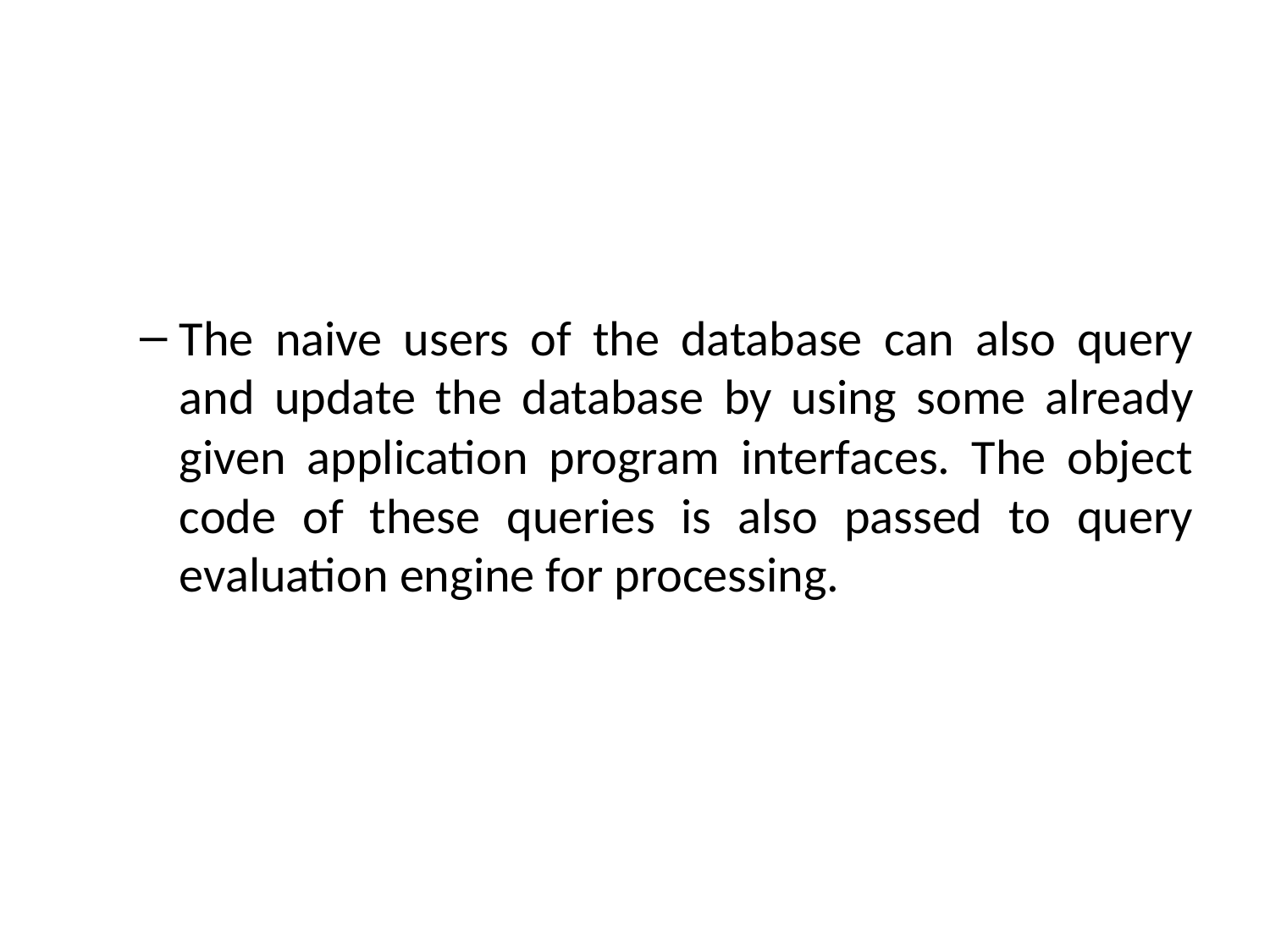

#

The naive users of the database can also query and update the database by using some already given application program interfaces. The object code of these queries is also passed to query evaluation engine for processing.